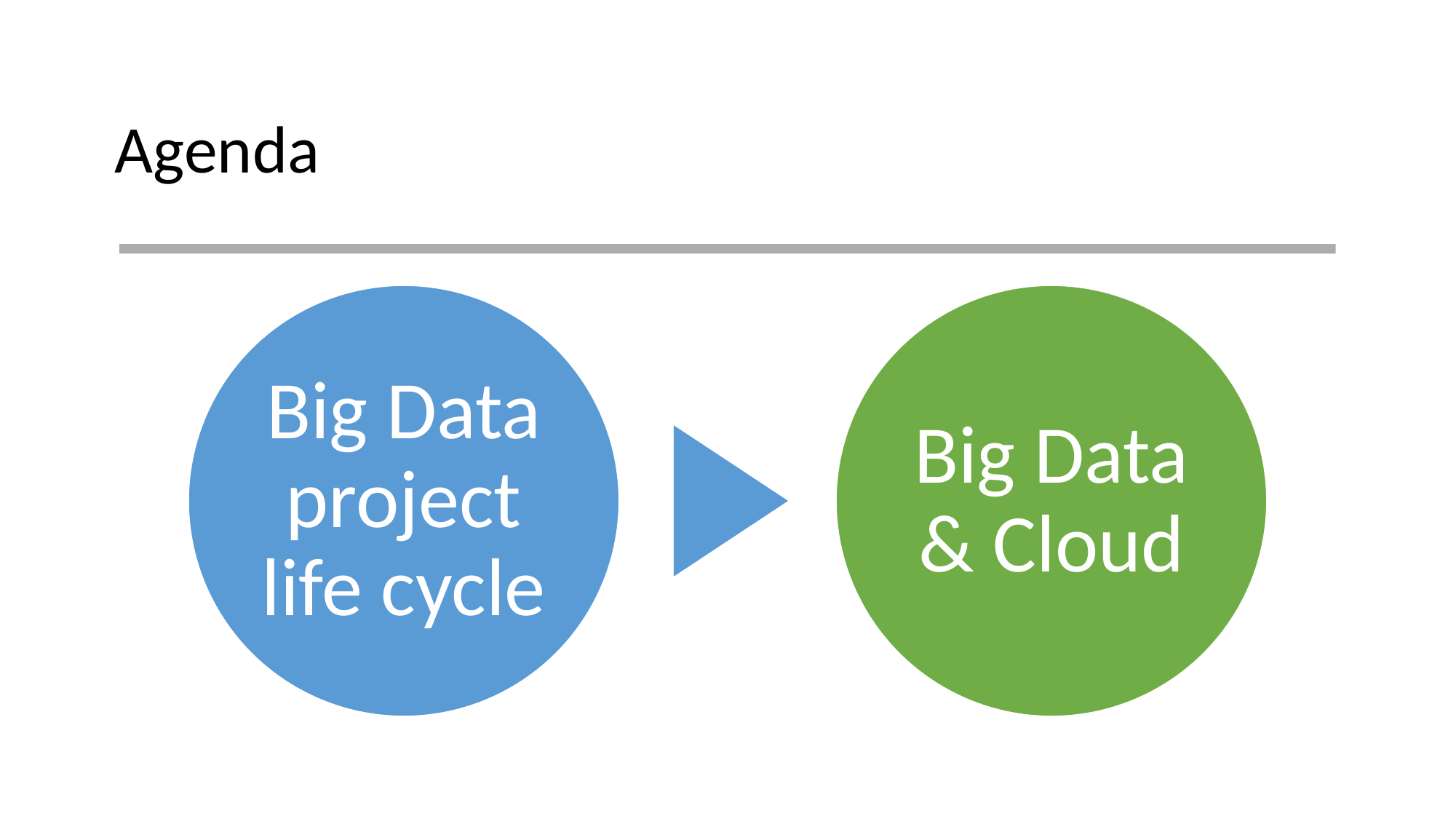

# Agenda

Big Data project life cycle
Big Data & Cloud